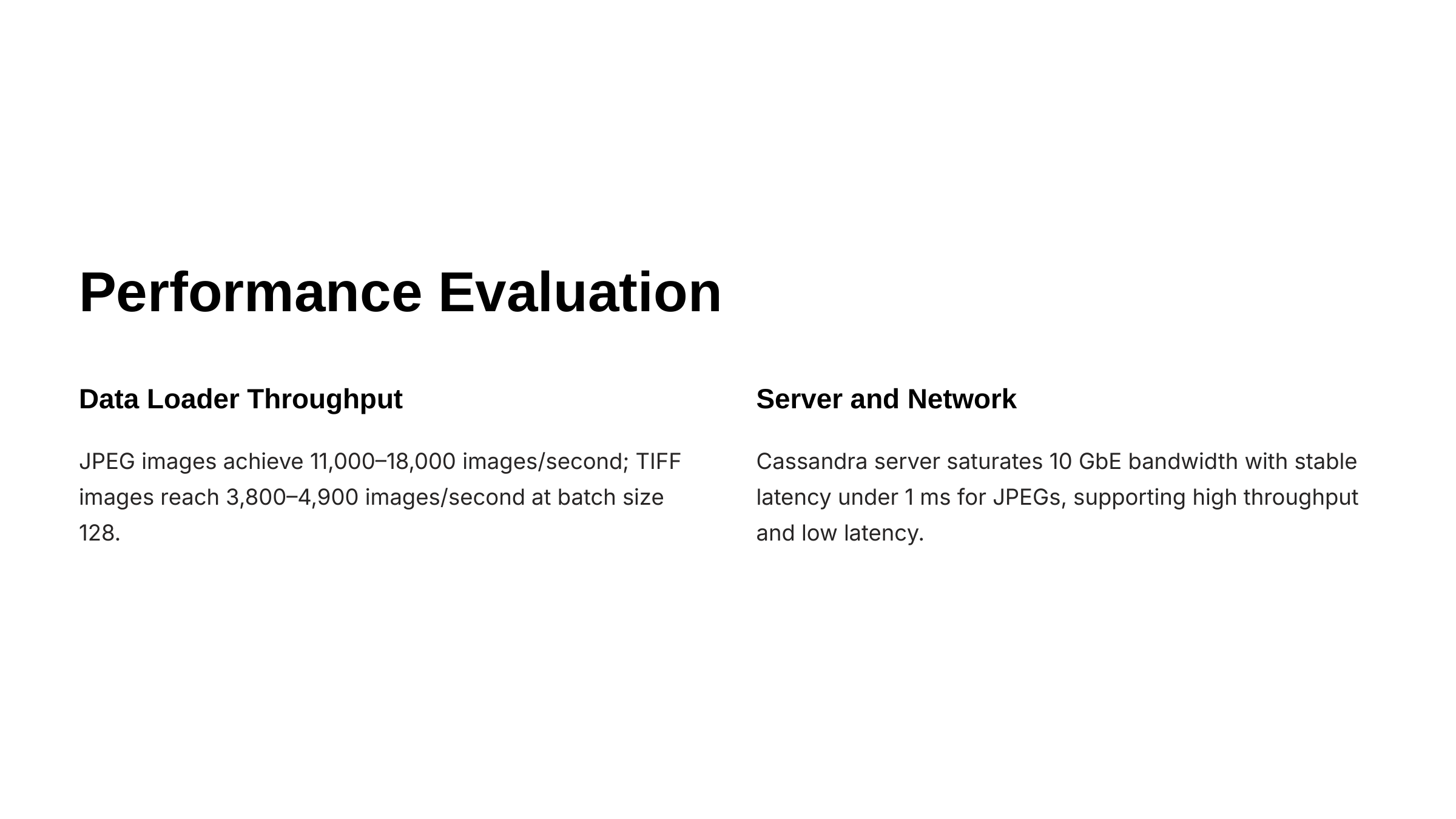

Performance Evaluation
Data Loader Throughput
Server and Network
JPEG images achieve 11,000–18,000 images/second; TIFF images reach 3,800–4,900 images/second at batch size 128.
Cassandra server saturates 10 GbE bandwidth with stable latency under 1 ms for JPEGs, supporting high throughput and low latency.